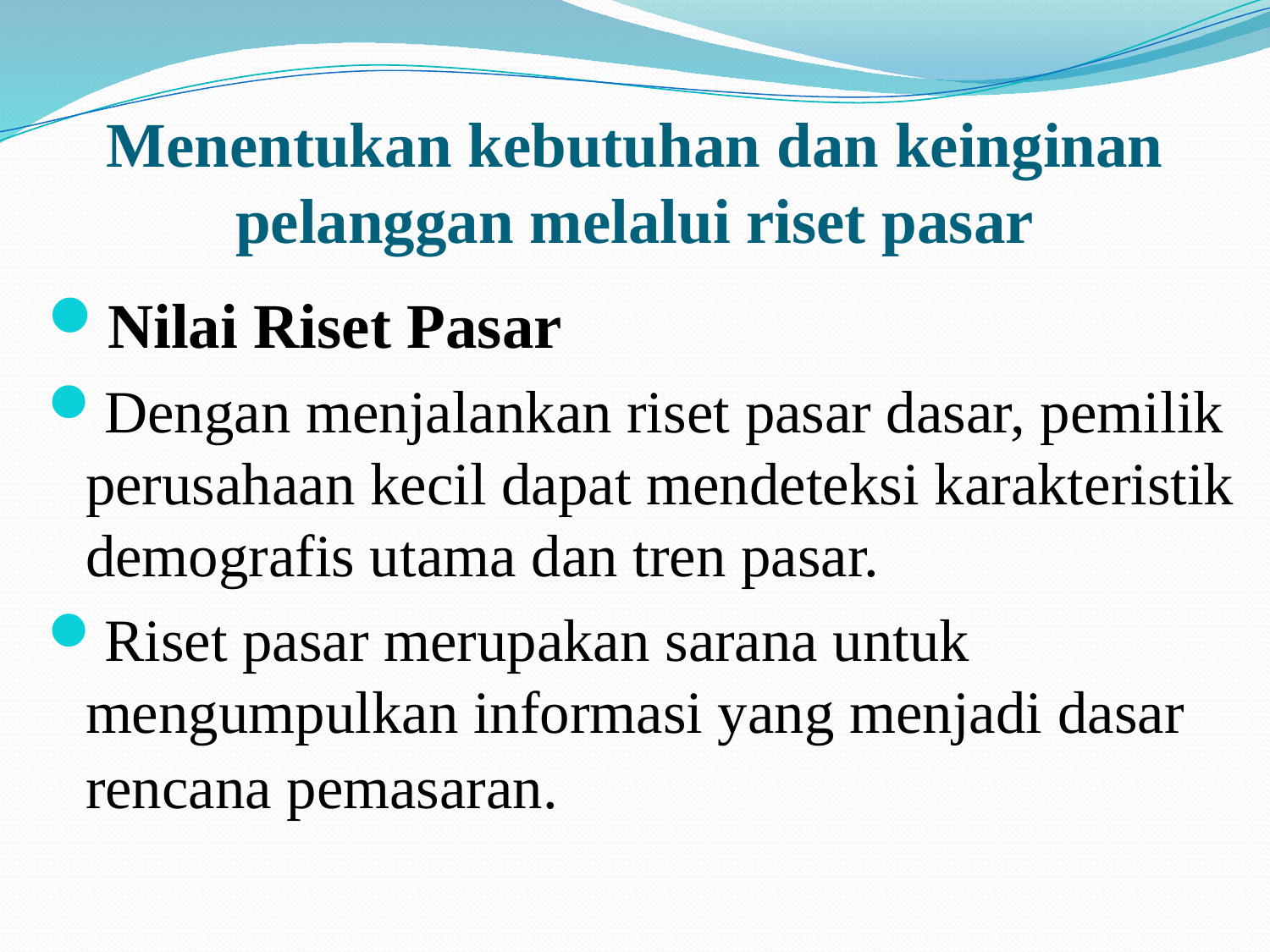

# Menentukan kebutuhan dan keinginan pelanggan melalui riset pasar
Nilai Riset Pasar
Dengan menjalankan riset pasar dasar, pemilik perusahaan kecil dapat mendeteksi karakteristik demografis utama dan tren pasar.
Riset pasar merupakan sarana untuk mengumpulkan informasi yang menjadi dasar rencana pemasaran.